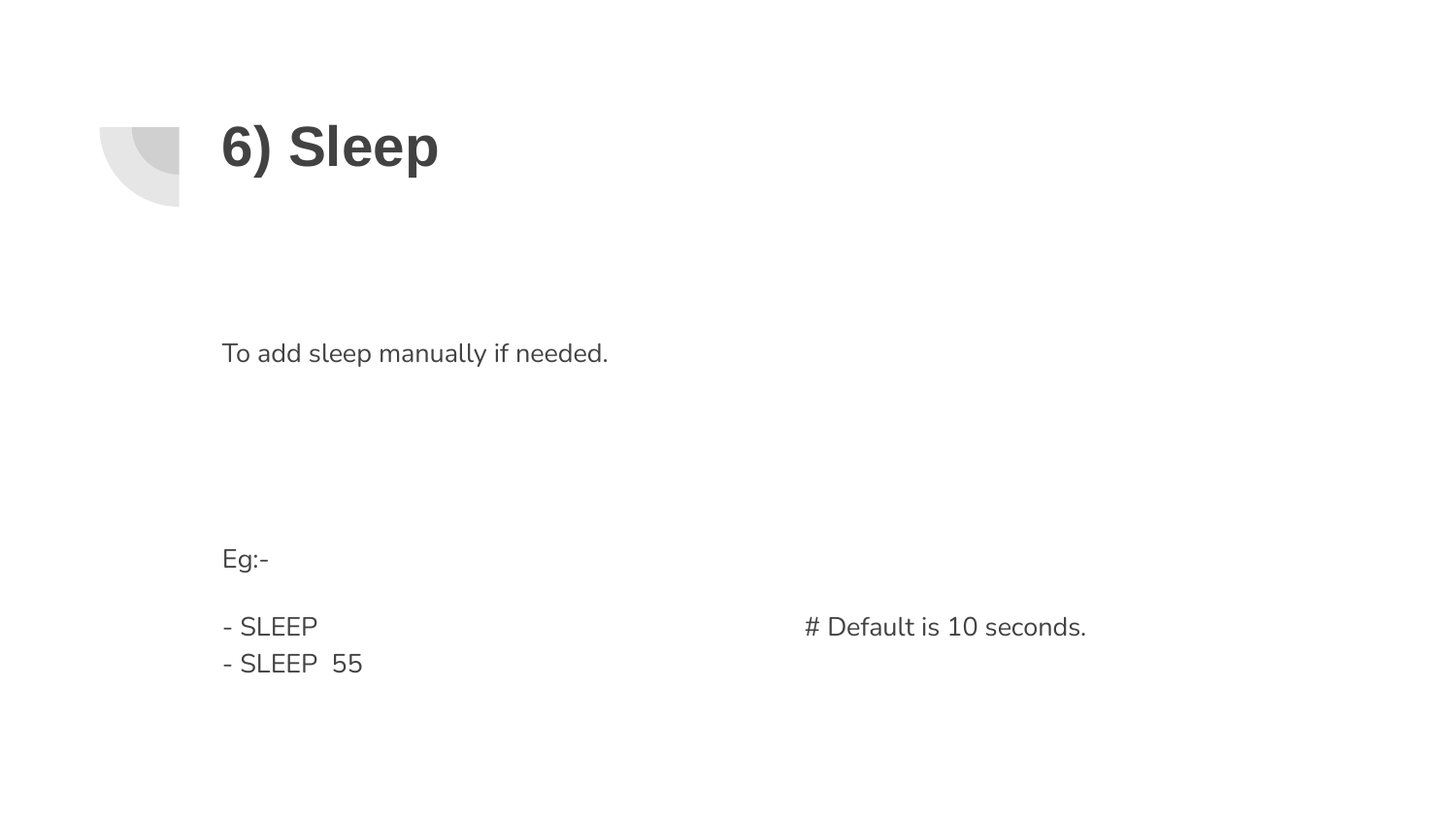

# 6) Sleep
To add sleep manually if needed.

Eg:-
- SLEEP				# Default is 10 seconds.
- SLEEP  55